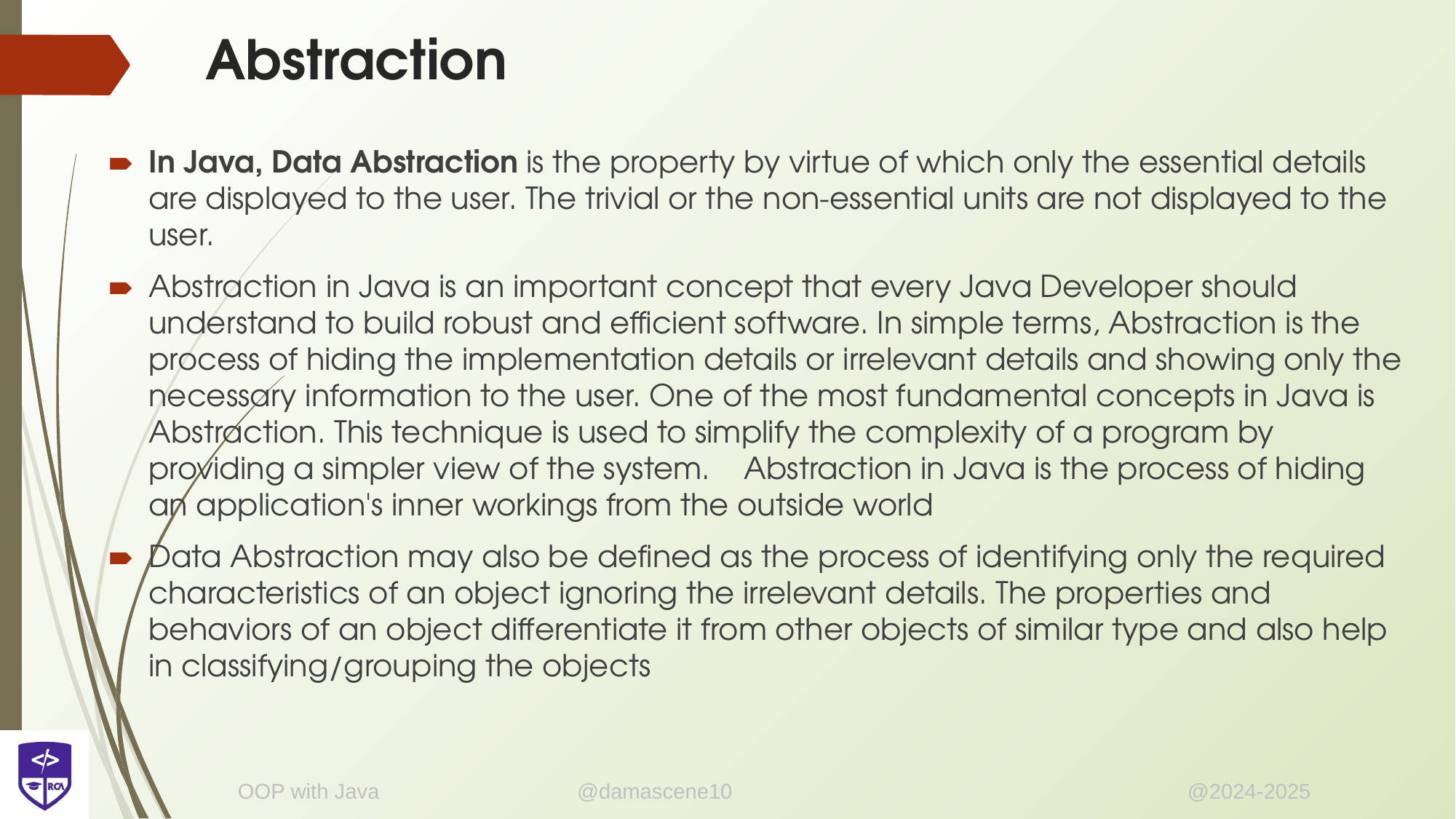

# Abstraction
In Java, Data Abstraction is the property by virtue of which only the essential details are displayed to the user. The trivial or the non-essential units are not displayed to the user.
Abstraction in Java is an important concept that every Java Developer should understand to build robust and efficient software. In simple terms, Abstraction is the process of hiding the implementation details or irrelevant details and showing only the necessary information to the user. One of the most fundamental concepts in Java is Abstraction. This technique is used to simplify the complexity of a program by providing a simpler view of the system.    Abstraction in Java is the process of hiding an application's inner workings from the outside world
Data Abstraction may also be defined as the process of identifying only the required characteristics of an object ignoring the irrelevant details. The properties and behaviors of an object differentiate it from other objects of similar type and also help in classifying/grouping the objects